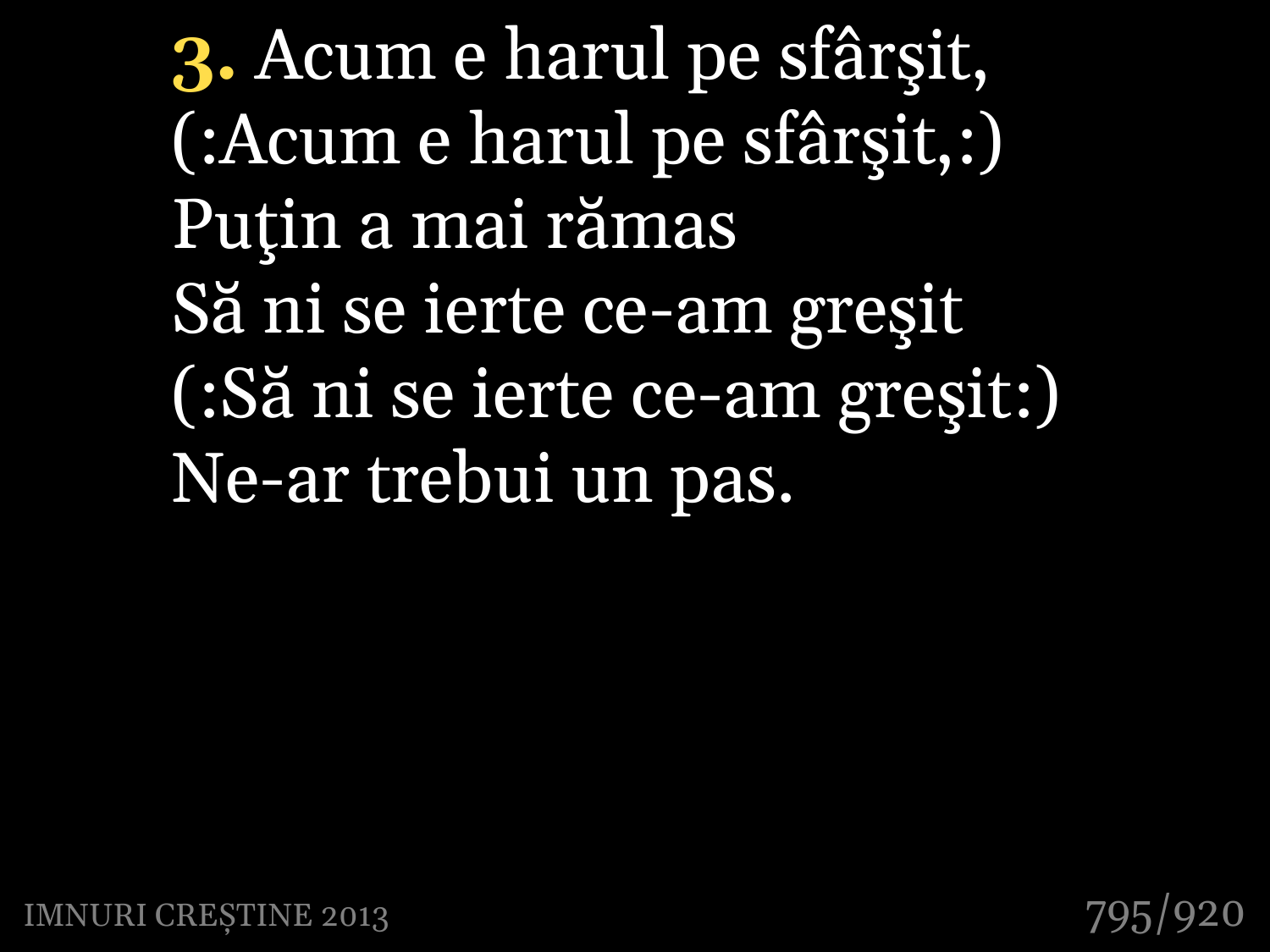

3. Acum e harul pe sfârşit,
(:Acum e harul pe sfârşit,:)
Puţin a mai rămas
Să ni se ierte ce-am greşit
(:Să ni se ierte ce-am greşit:)
Ne-ar trebui un pas.
795/920
IMNURI CREȘTINE 2013